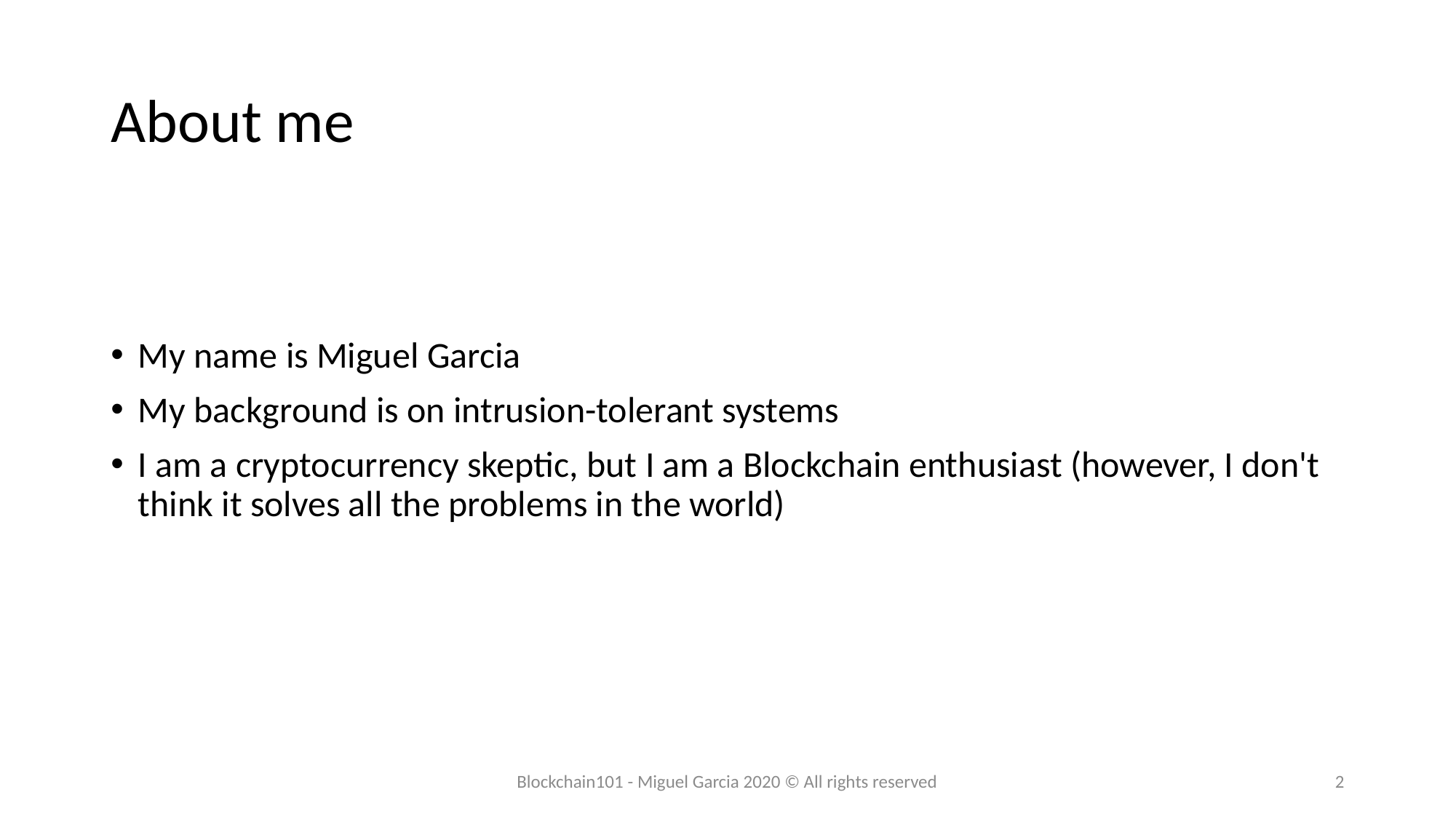

# About me

My name is Miguel Garcia
My background is on intrusion-tolerant systems
I am a cryptocurrency skeptic, but I am a Blockchain enthusiast (however, I don't think it solves all the problems in the world)

Blockchain101 - Miguel Garcia 2020 © All rights reserved
2